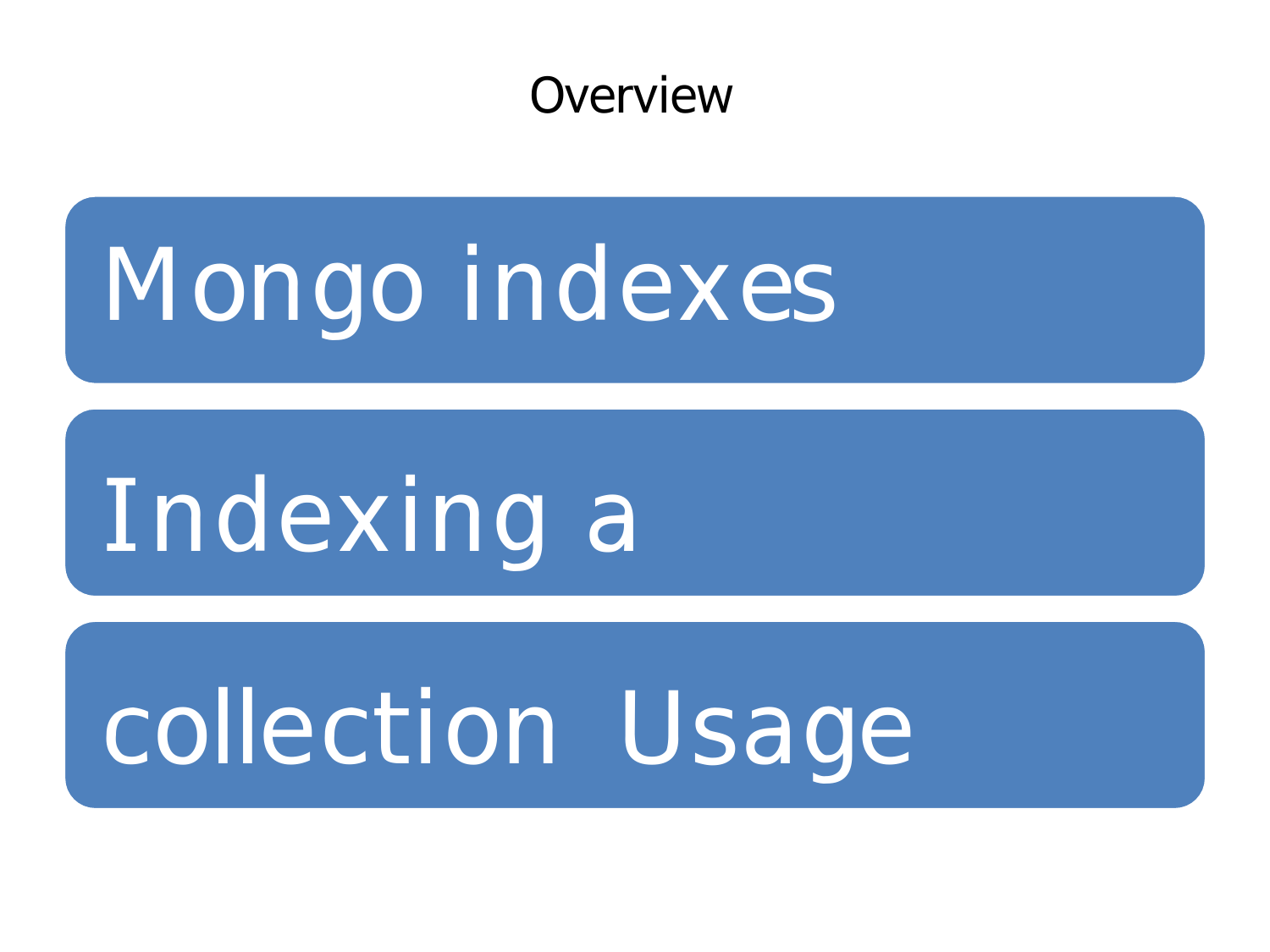

# Overview

Mongo indexes
Indexing a collection  Usage by queries

2